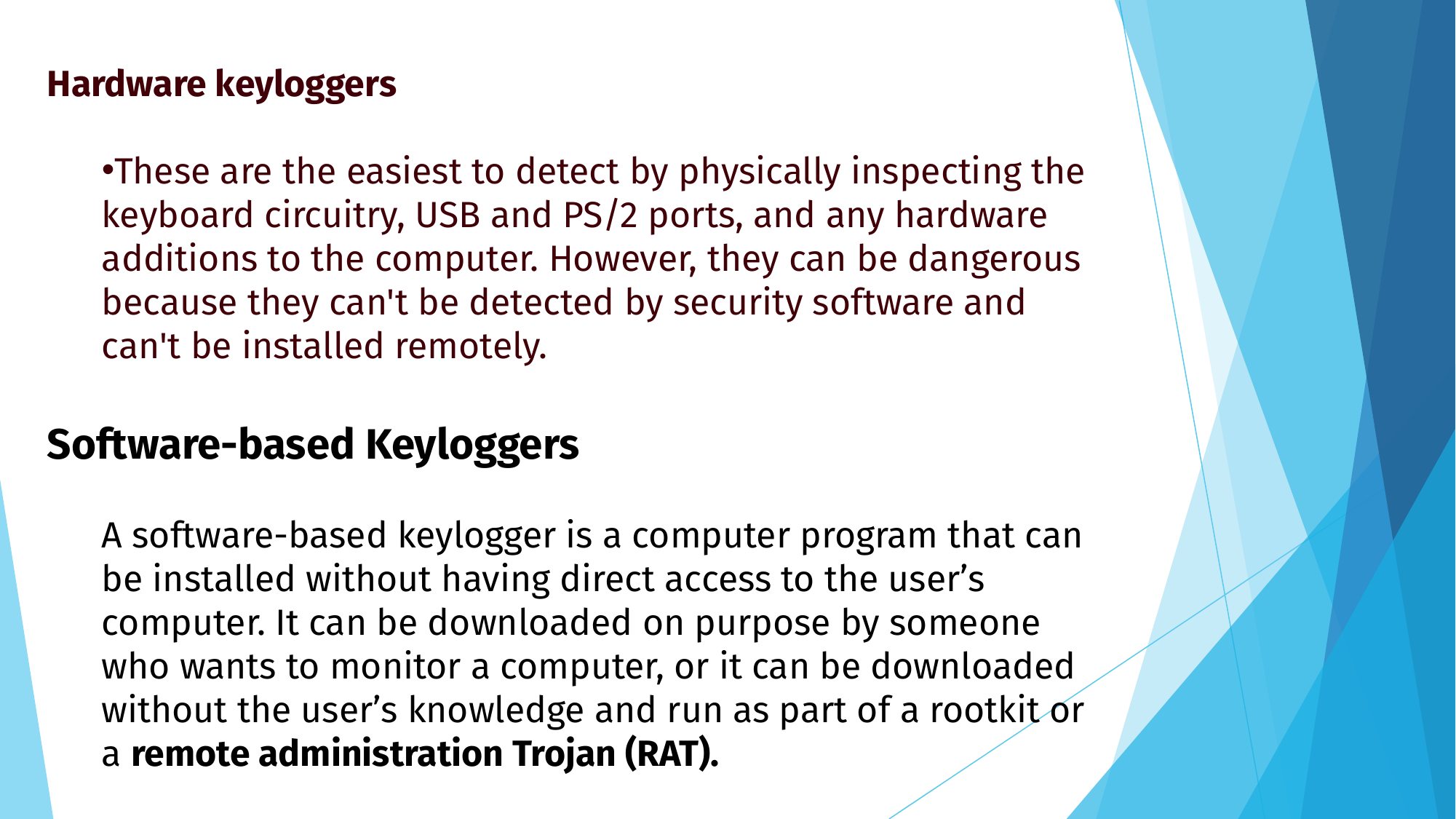

Hardware keyloggers

These are the easiest to detect by physically inspecting the keyboard circuitry, USB and PS/2 ports, and any hardware additions to the computer. However, they can be dangerous because they can't be detected by security software and can't be installed remotely.

Software-based Keyloggers

A software-based keylogger is a computer program that can be installed without having direct access to the user’s computer. It can be downloaded on purpose by someone who wants to monitor a computer, or it can be downloaded without the user’s knowledge and run as part of a rootkit or a remote administration Trojan (RAT).